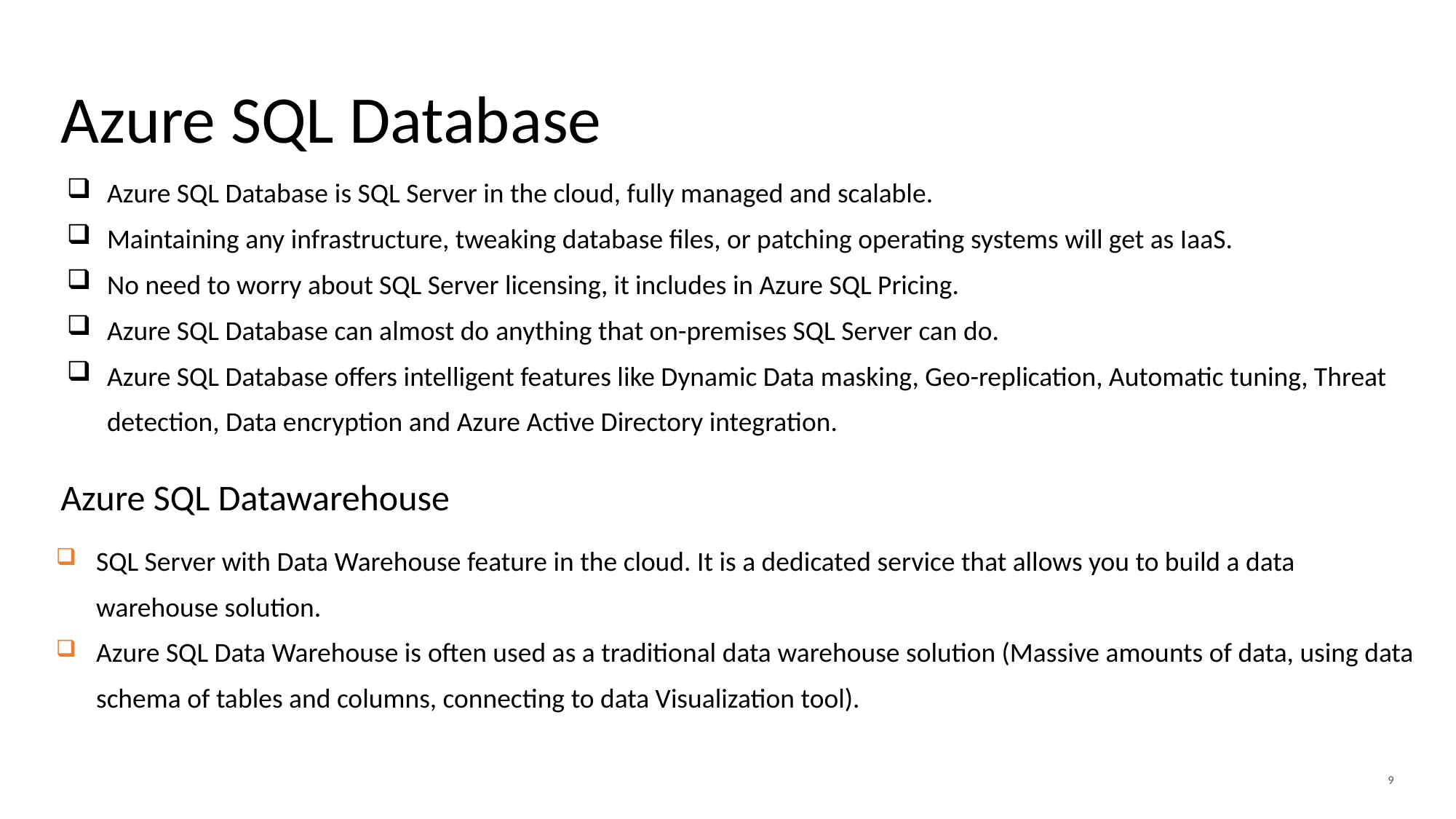

# Azure SQL Database
Azure SQL Database is SQL Server in the cloud, fully managed and scalable.
Maintaining any infrastructure, tweaking database files, or patching operating systems will get as IaaS.
No need to worry about SQL Server licensing, it includes in Azure SQL Pricing.
Azure SQL Database can almost do anything that on-premises SQL Server can do.
Azure SQL Database offers intelligent features like Dynamic Data masking, Geo-replication, Automatic tuning, Threat detection, Data encryption and Azure Active Directory integration.

Azure SQL Datawarehouse
SQL Server with Data Warehouse feature in the cloud. It is a dedicated service that allows you to build a data warehouse solution.
Azure SQL Data Warehouse is often used as a traditional data warehouse solution (Massive amounts of data, using data schema of tables and columns, connecting to data Visualization tool).

9